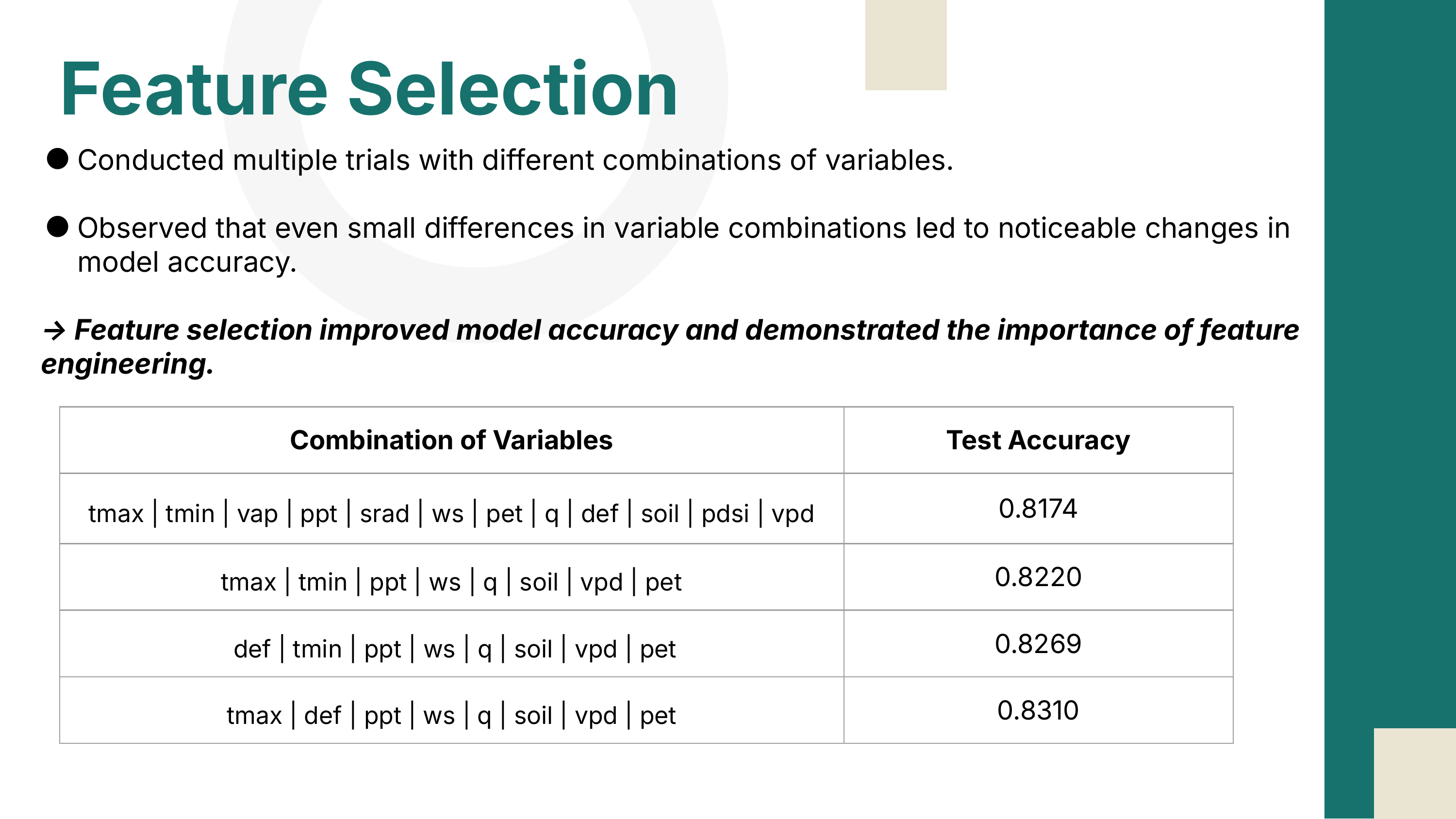

Feature Selection

Conducted multiple trials with different combinations of variables.

Observed that even small differences in variable combinations led to noticeable changes in model accuracy.

→ Feature selection improved model accuracy and demonstrated the importance of feature engineering.

| Combination of Variables | Test Accuracy |
| --- | --- |
| tmax | tmin | vap | ppt | srad | ws | pet | q | def | soil | pdsi | vpd | 0.8174 |
| tmax | tmin | ppt | ws | q | soil | vpd | pet | 0.8220 |
| def | tmin | ppt | ws | q | soil | vpd | pet | 0.8269 |
| tmax | def | ppt | ws | q | soil | vpd | pet | 0.8310 |